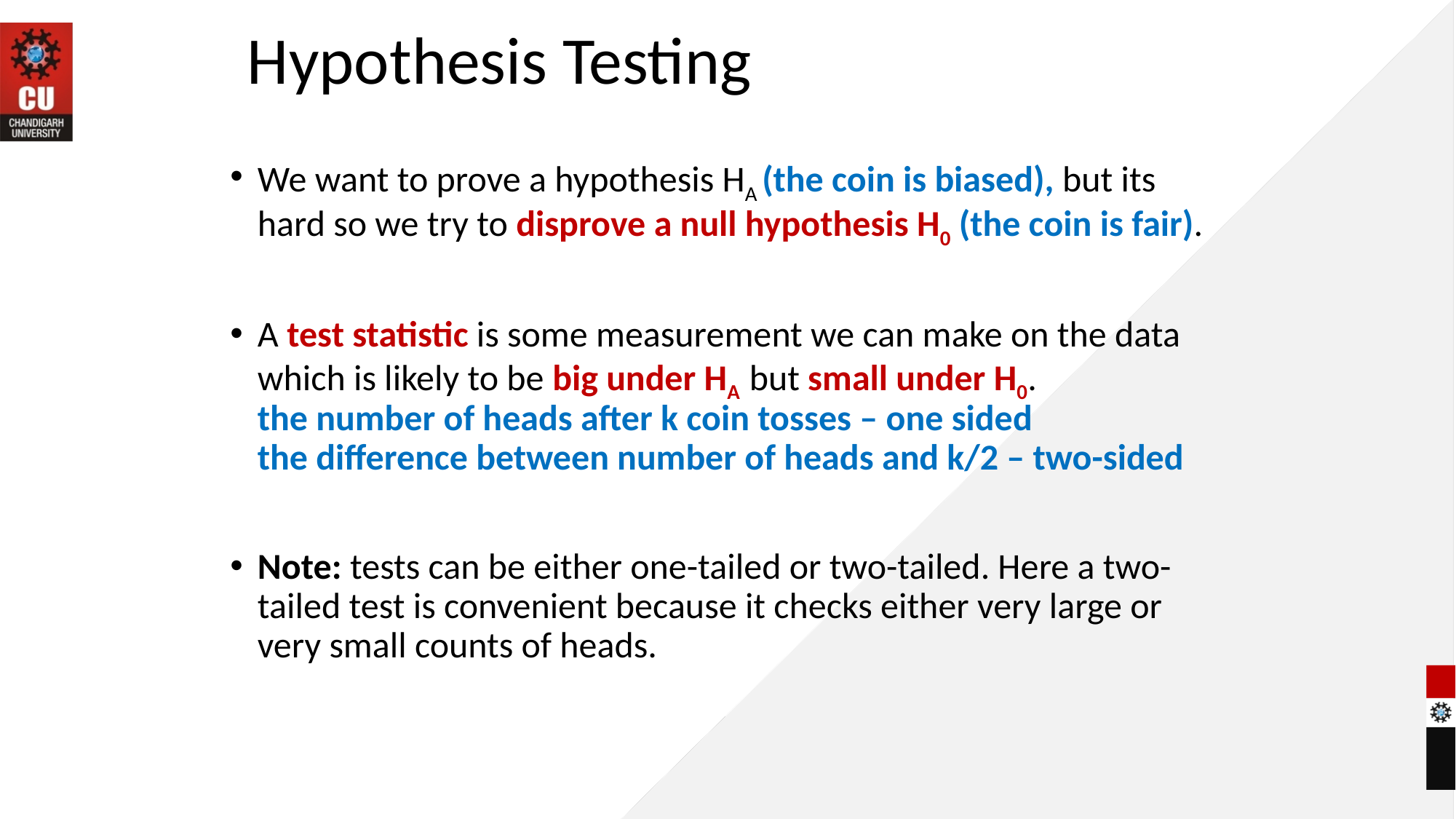

# Hypothesis Testing
We want to prove a hypothesis HA (the coin is biased), but its hard so we try to disprove a null hypothesis H0 (the coin is fair).

A test statistic is some measurement we can make on the data which is likely to be big under HA  but small under H0.
the number of heads after k coin tosses – one sided
the difference between number of heads and k/2 – two-sided

Note: tests can be either one-tailed or two-tailed. Here a two-tailed test is convenient because it checks either very large or very small counts of heads.